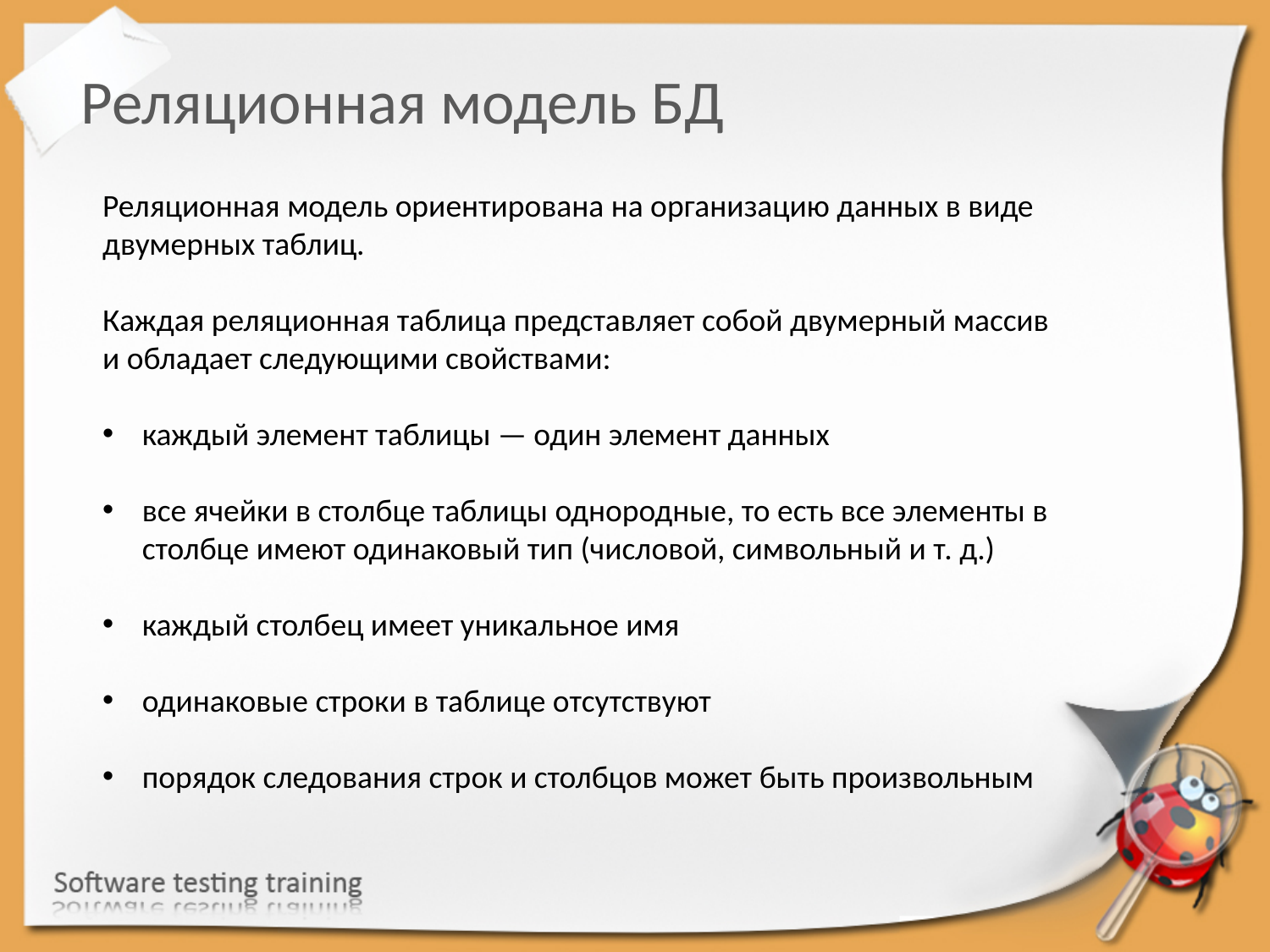

Реляционная модель БД
Реляционная модель ориентирована на организацию данных в виде двумерных таблиц.

Каждая реляционная таблица представляет собой двумерный массив и обладает следующими свойствами:

каждый элемент таблицы — один элемент данных

все ячейки в столбце таблицы однородные, то есть все элементы в столбце имеют одинаковый тип (числовой, символьный и т. д.)

каждый столбец имеет уникальное имя

одинаковые строки в таблице отсутствуют

порядок следования строк и столбцов может быть произвольным